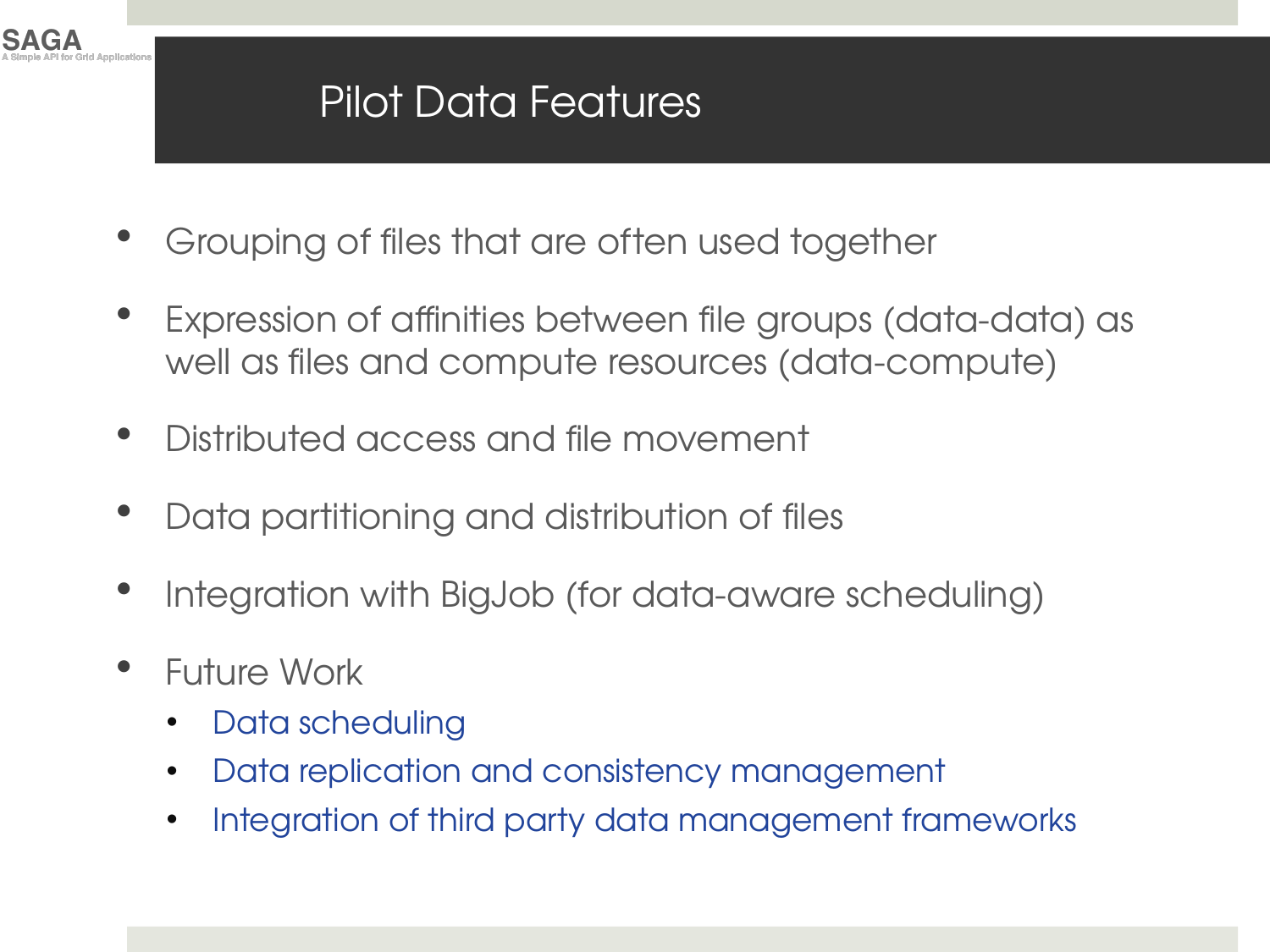

# Pilot Data Features
Grouping of files that are often used together
Expression of affinities between file groups (data-data) as well as files and compute resources (data-compute)
Distributed access and file movement
Data partitioning and distribution of files
Integration with BigJob (for data-aware scheduling)
Future Work
Data scheduling
Data replication and consistency management
Integration of third party data management frameworks